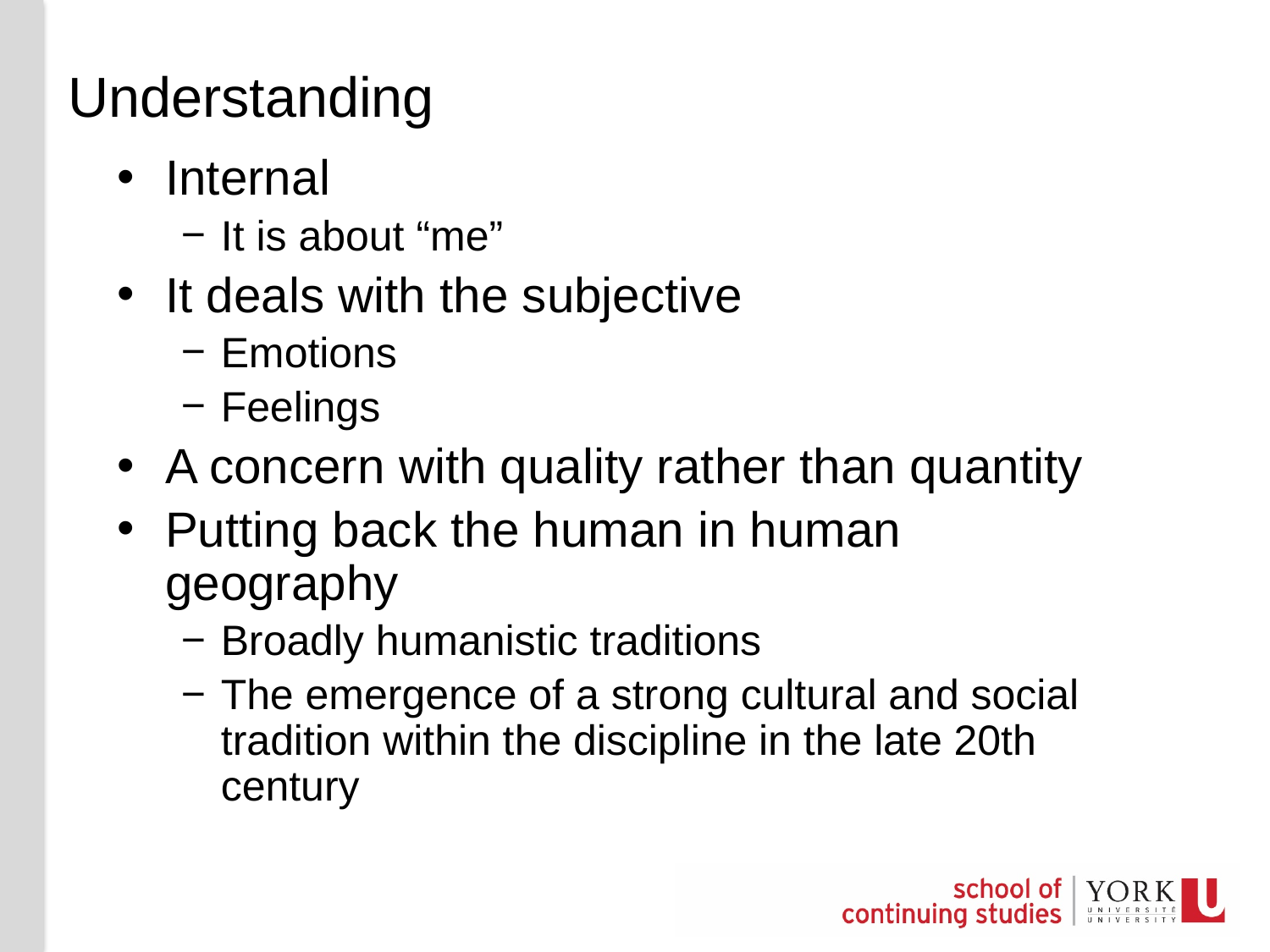

# Understanding
Internal
It is about “me”
It deals with the subjective
Emotions
Feelings
A concern with quality rather than quantity
Putting back the human in human geography
Broadly humanistic traditions
The emergence of a strong cultural and social tradition within the discipline in the late 20th century